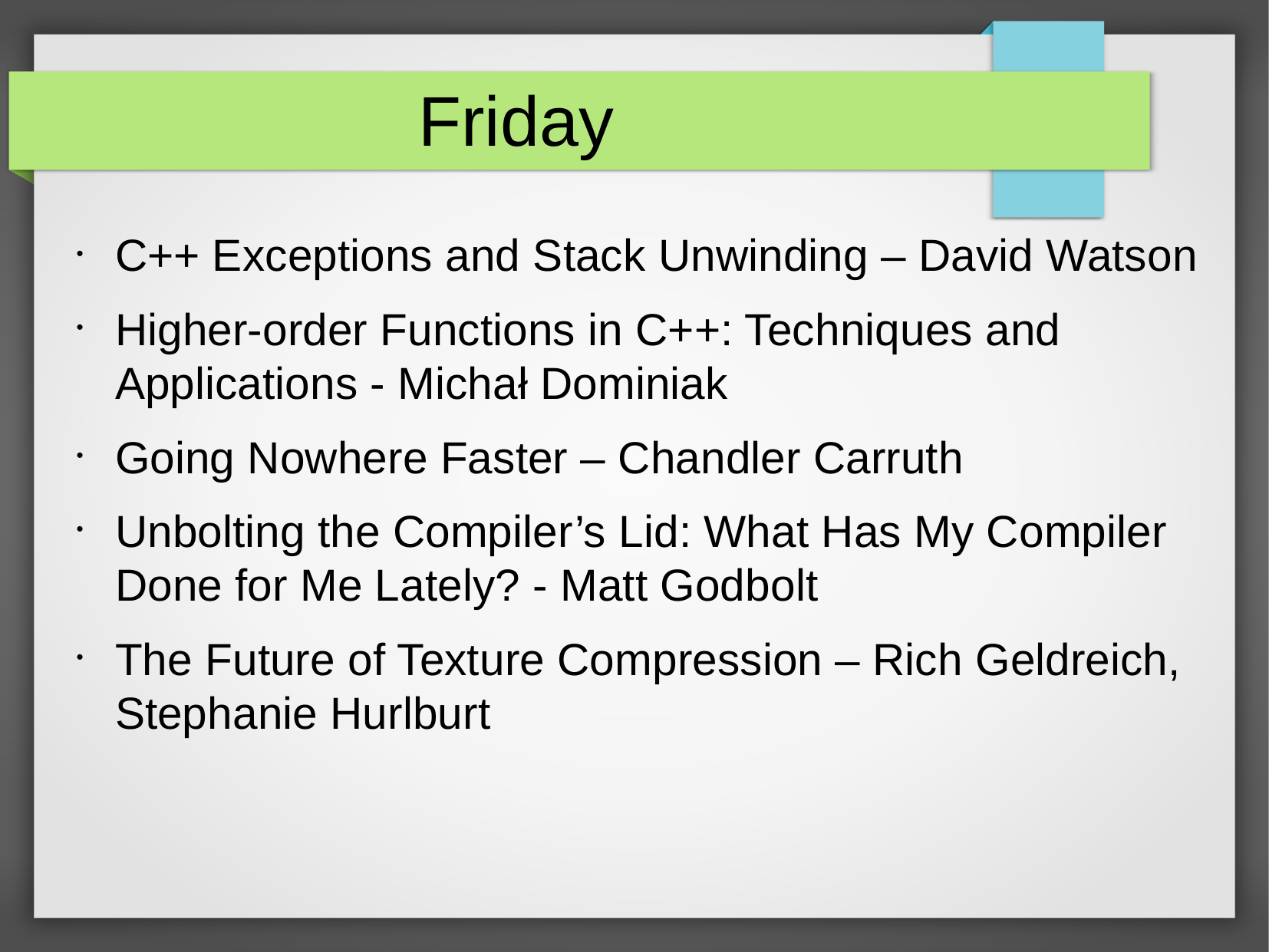

Friday
C++ Exceptions and Stack Unwinding – David Watson
Higher-order Functions in C++: Techniques and Applications - Michał Dominiak
Going Nowhere Faster – Chandler Carruth
Unbolting the Compiler’s Lid: What Has My Compiler Done for Me Lately? - Matt Godbolt
The Future of Texture Compression – Rich Geldreich, Stephanie Hurlburt